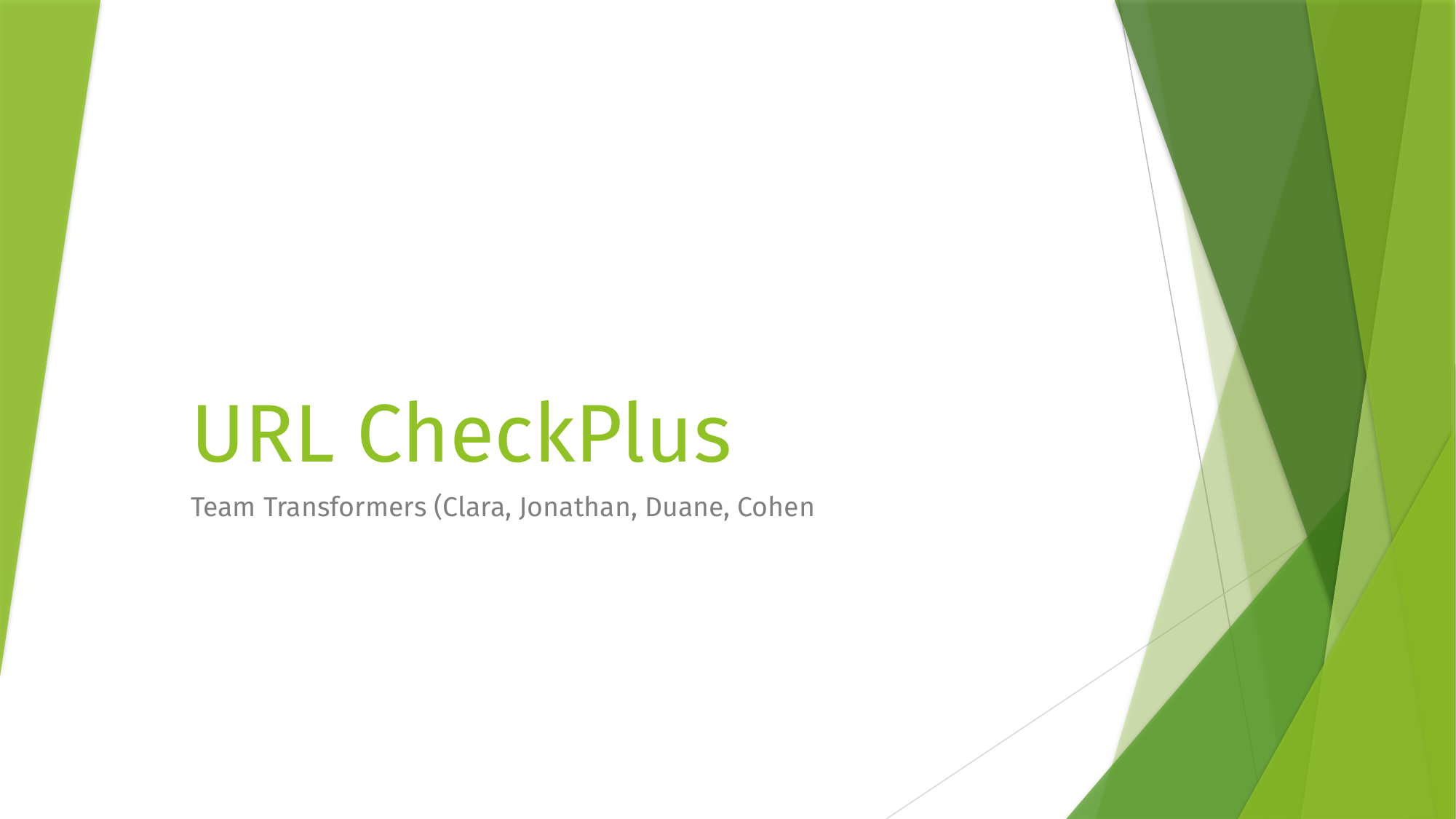

# URL CheckPlus
Team Transformers (Clara, Jonathan, Duane, Cohen